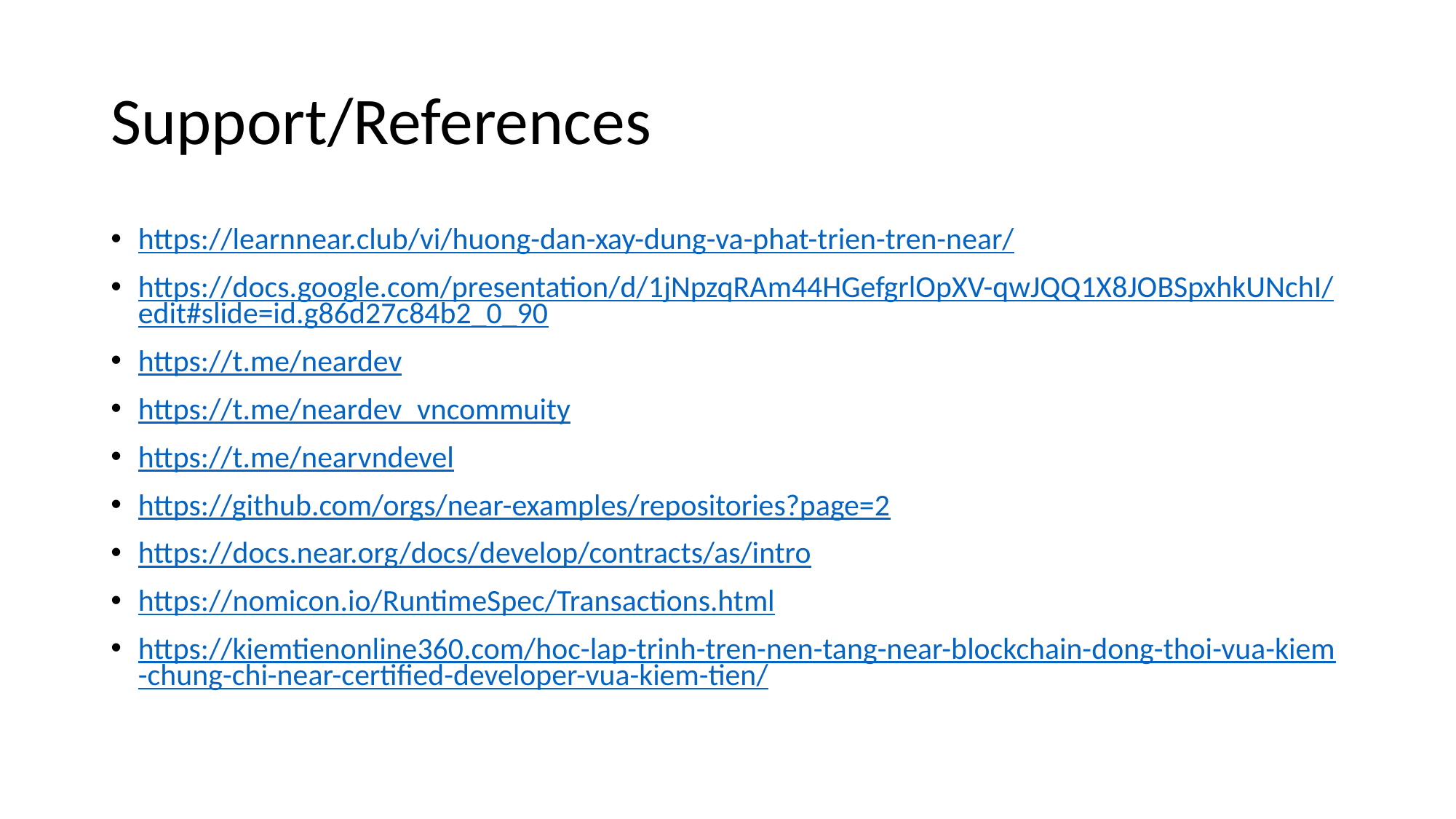

# Support/References
https://learnnear.club/vi/huong-dan-xay-dung-va-phat-trien-tren-near/
https://docs.google.com/presentation/d/1jNpzqRAm44HGefgrlOpXV-qwJQQ1X8JOBSpxhkUNchI/edit#slide=id.g86d27c84b2_0_90
https://t.me/neardev
https://t.me/neardev_vncommuity
https://t.me/nearvndevel
https://github.com/orgs/near-examples/repositories?page=2
https://docs.near.org/docs/develop/contracts/as/intro
https://nomicon.io/RuntimeSpec/Transactions.html
https://kiemtienonline360.com/hoc-lap-trinh-tren-nen-tang-near-blockchain-dong-thoi-vua-kiem-chung-chi-near-certified-developer-vua-kiem-tien/